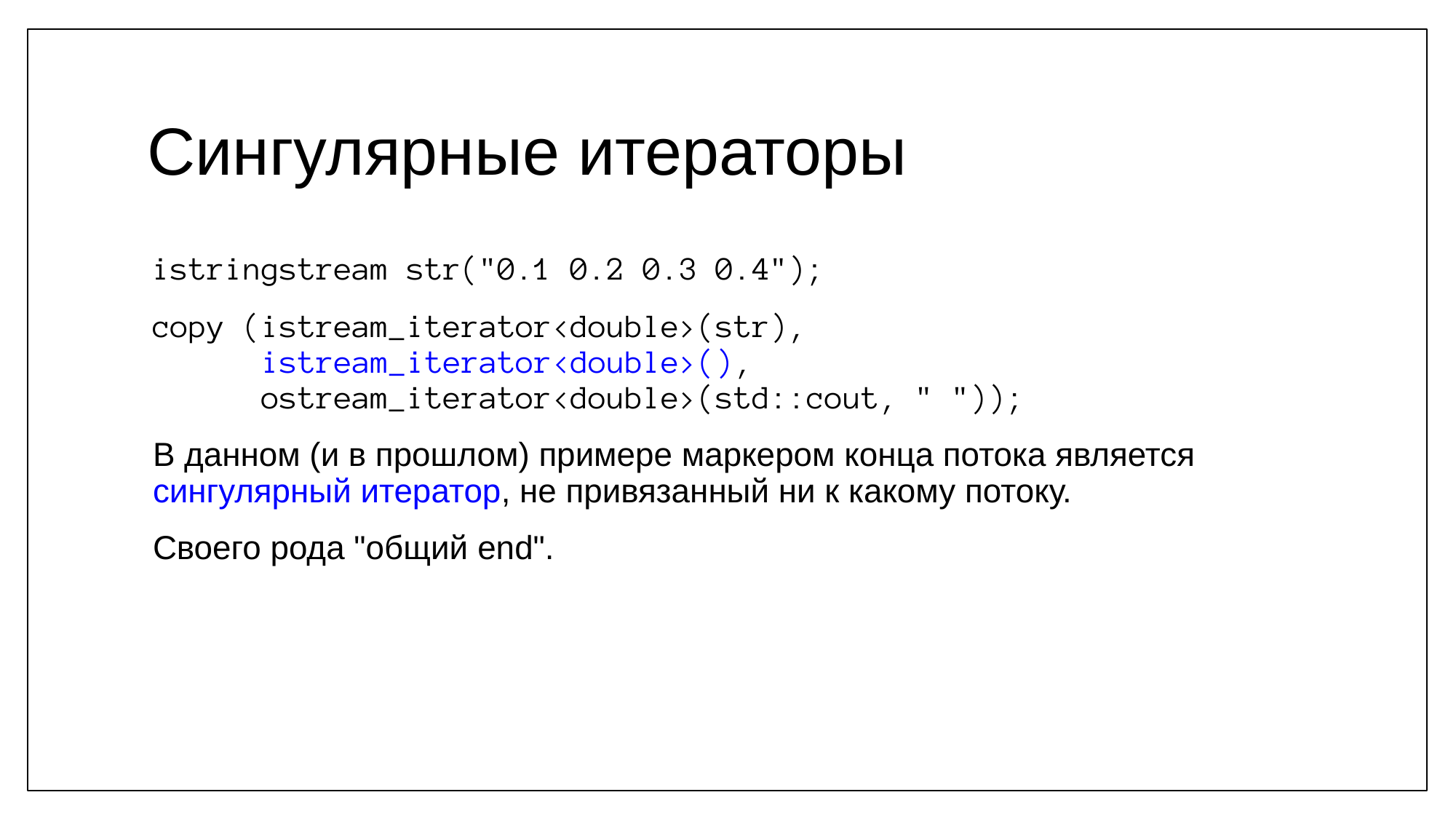

# Сингулярные итераторы
istringstream str("0.1 0.2 0.3 0.4");
copy (istream_iterator<double>(str),
      istream_iterator<double>(),
      ostream_iterator<double>(std::cout, " "));
В данном (и в прошлом) примере маркером конца потока является сингулярный итератор, не привязанный ни к какому потоку.
Своего рода "общий end".